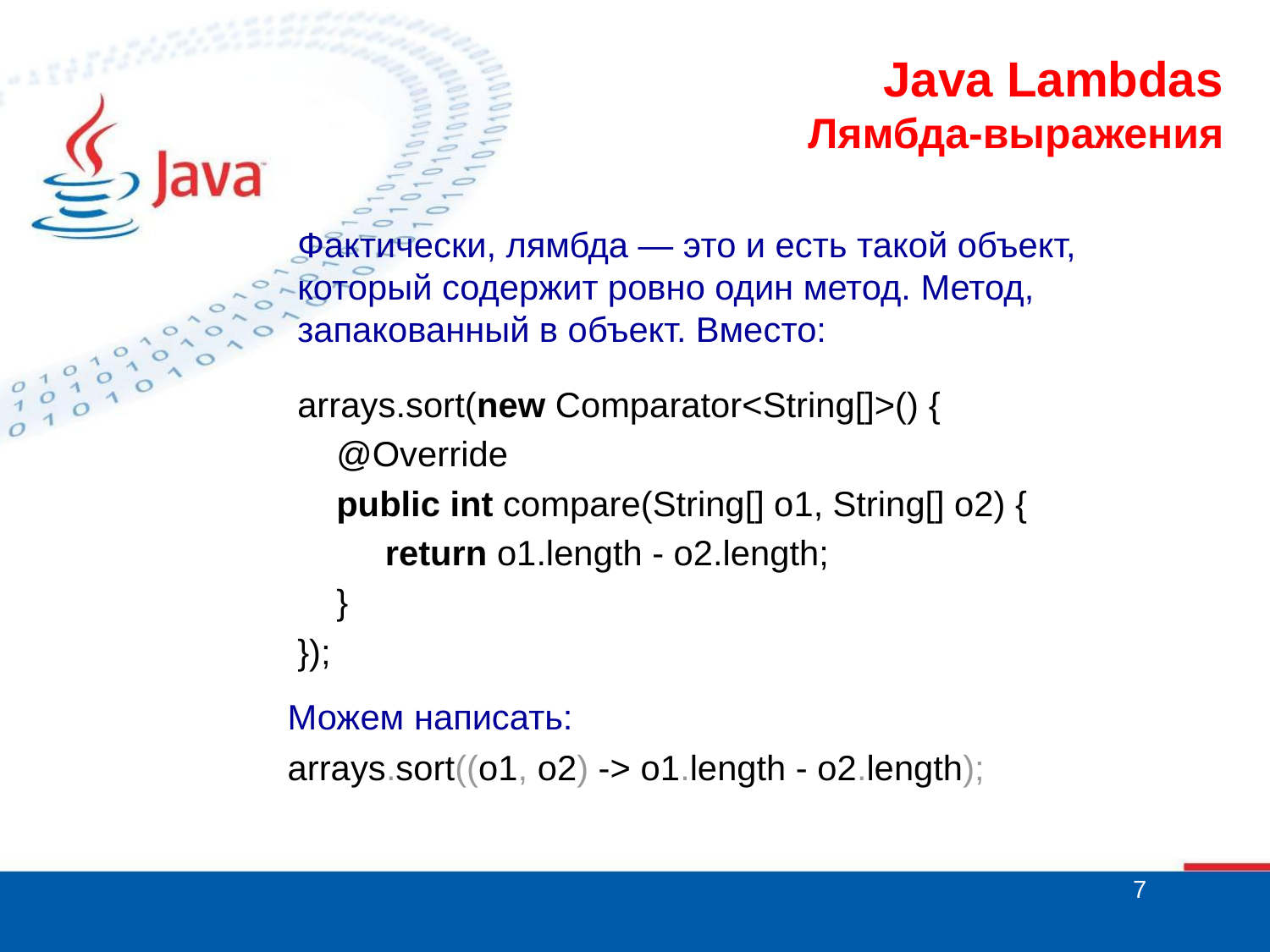

# Java Lambdas Лямбда-выражения
Фактически, лямбда — это и есть такой объект, который содержит ровно один метод. Метод, запакованный в объект. Вместо:
arrays.sort(new Comparator<String[]>() {
    @Override
    public int compare(String[] o1, String[] o2) {
         return o1.length - o2.length;
    }
});
Можем написать:
arrays.sort((o1, o2) -> o1.length - o2.length);
7